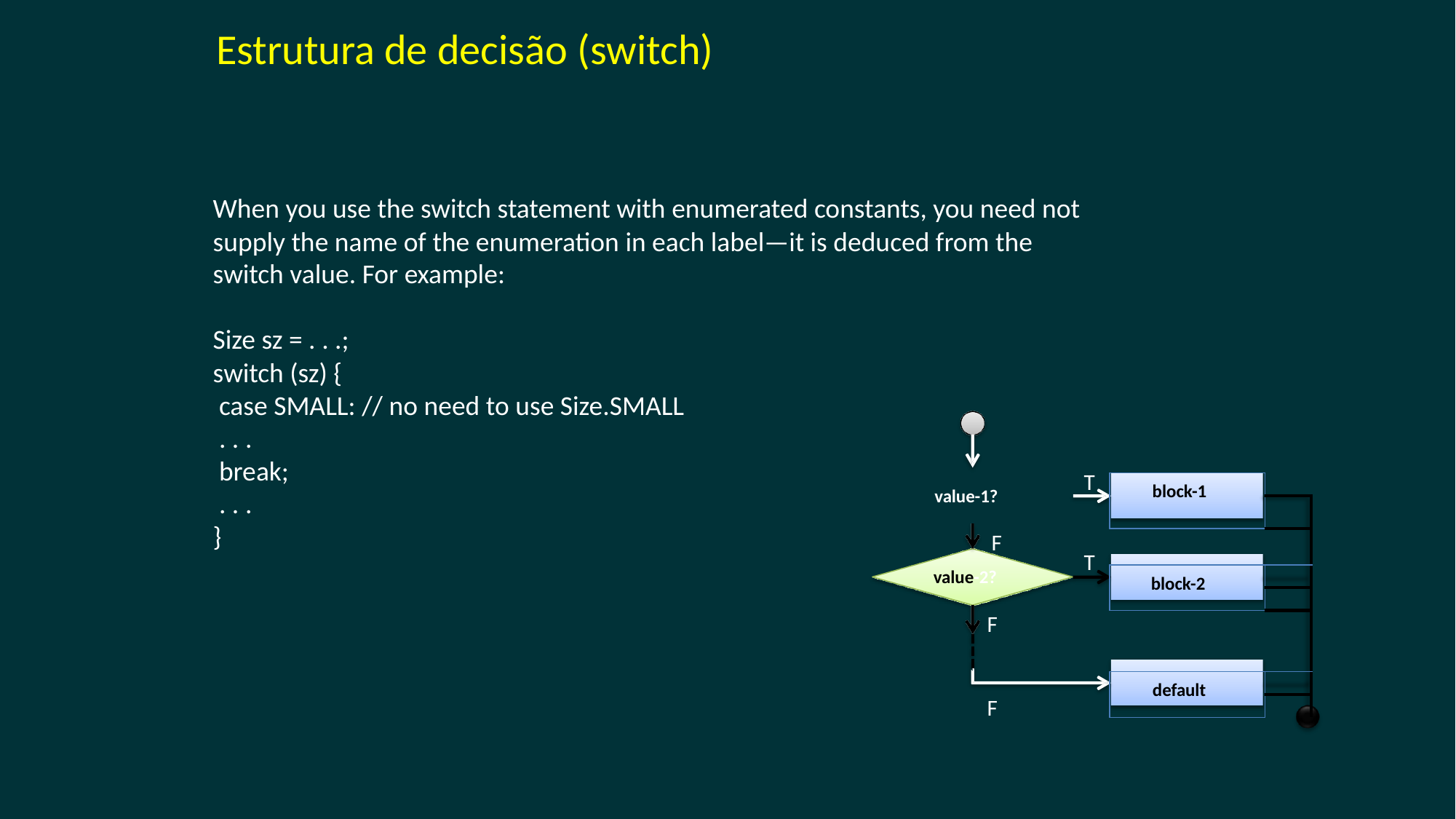

# Estrutura de decisão (switch)
When you use the switch statement with enumerated constants, you need not
supply the name of the enumeration in each label—it is deduced from the
switch value. For example:

Size sz = . . .;
switch (sz) {
 case SMALL: // no need to use Size.SMALL
 . . .
 break;
 . . .
}

T

| block-1 |  |
| --- | --- |
|  |  |
|  |  |
| block-2 |  |
|  |  |
|  |  |
| default |  |
|  |  |

value-1?

F
value-2?

T

F  F